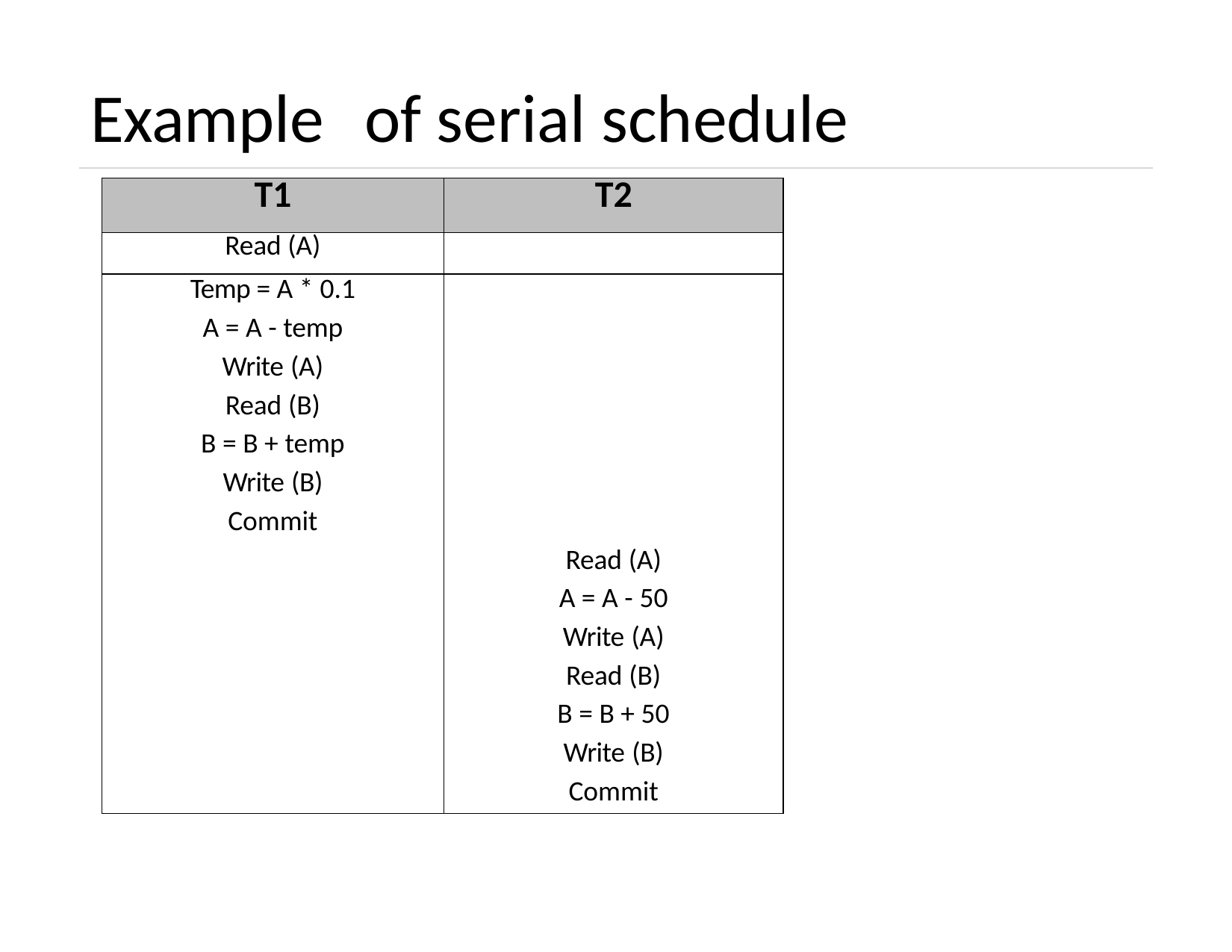

# Example	of serial schedule

| T1 | T2 |
| --- | --- |
| Read (A) |  |
| Temp = A \* 0.1 |  |
| A = A - temp |  |
| Write (A) |  |
| Read (B) |  |
| B = B + temp |  |
| Write (B) |  |
| Commit |  |
|  | Read (A) |
|  | A = A - 50 |
|  | Write (A) |
|  | Read (B) |
|  | B = B + 50 |
|  | Write (B) |
|  | Commit |
Unit – 6: Transaction Management
Darshan Institute of Engineering & Technology
11